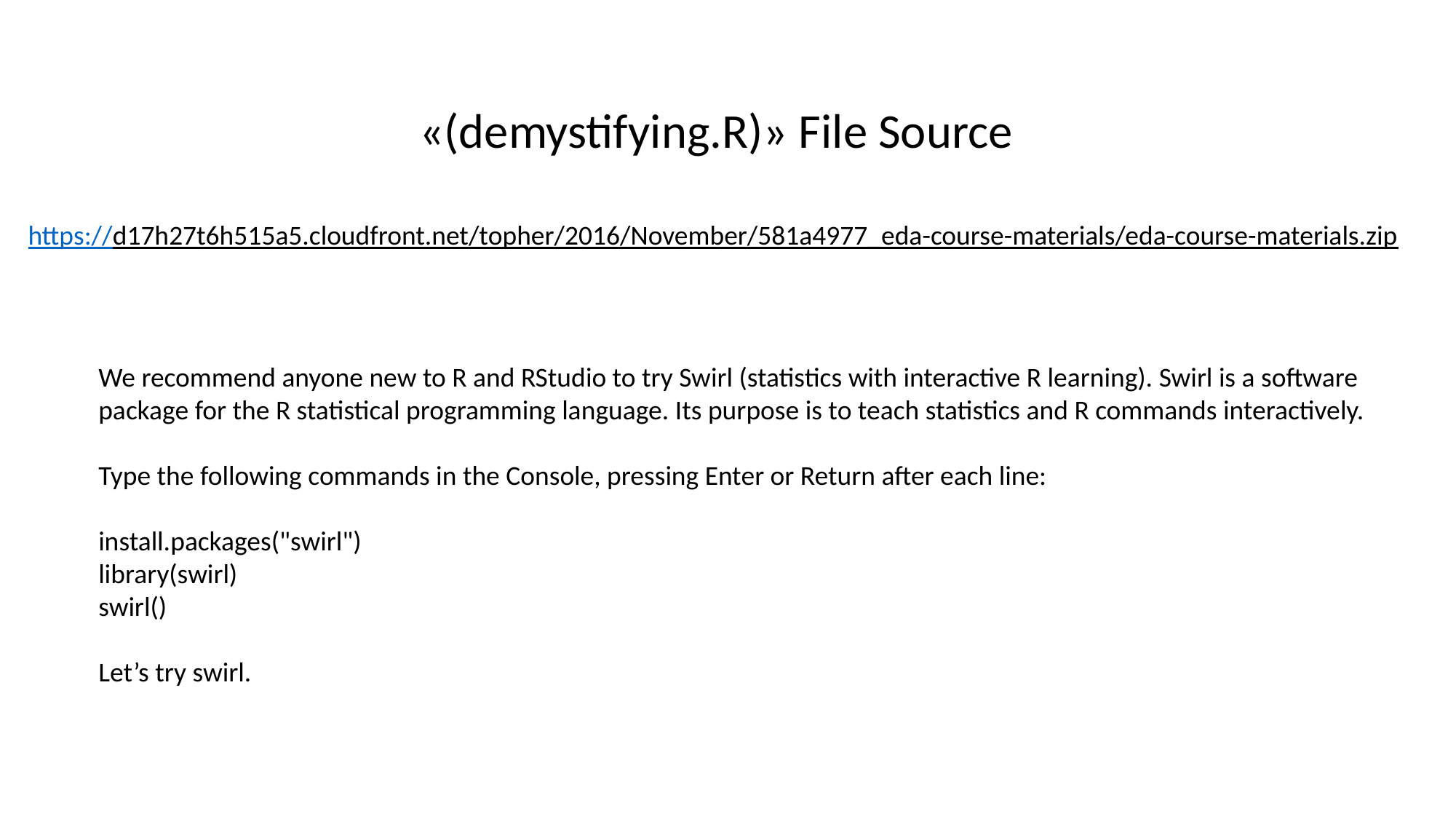

«(demystifying.R)» File Source
https://d17h27t6h515a5.cloudfront.net/topher/2016/November/581a4977_eda-course-materials/eda-course-materials.zip
We recommend anyone new to R and RStudio to try Swirl (statistics with interactive R learning). Swirl is a software package for the R statistical programming language. Its purpose is to teach statistics and R commands interactively.

Type the following commands in the Console, pressing Enter or Return after each line:

install.packages("swirl")
library(swirl)
swirl()

Let’s try swirl.